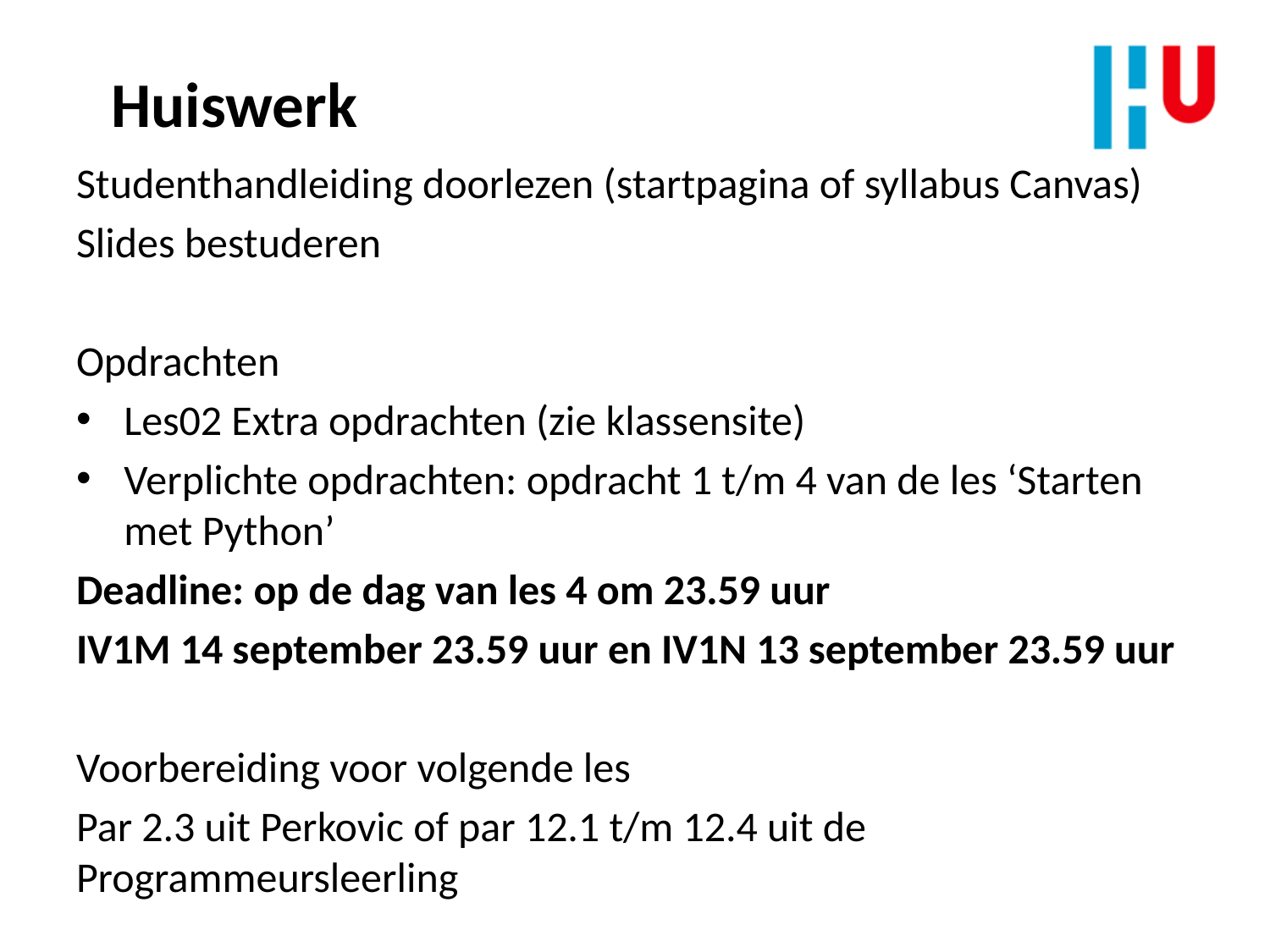

Huiswerk
Studenthandleiding doorlezen (startpagina of syllabus Canvas)
Slides bestuderen

Opdrachten
Les02 Extra opdrachten (zie klassensite)
Verplichte opdrachten: opdracht 1 t/m 4 van de les ‘Starten met Python’
Deadline: op de dag van les 4 om 23.59 uur
IV1M 14 september 23.59 uur en IV1N 13 september 23.59 uur

Voorbereiding voor volgende les
Par 2.3 uit Perkovic of par 12.1 t/m 12.4 uit de Programmeursleerling